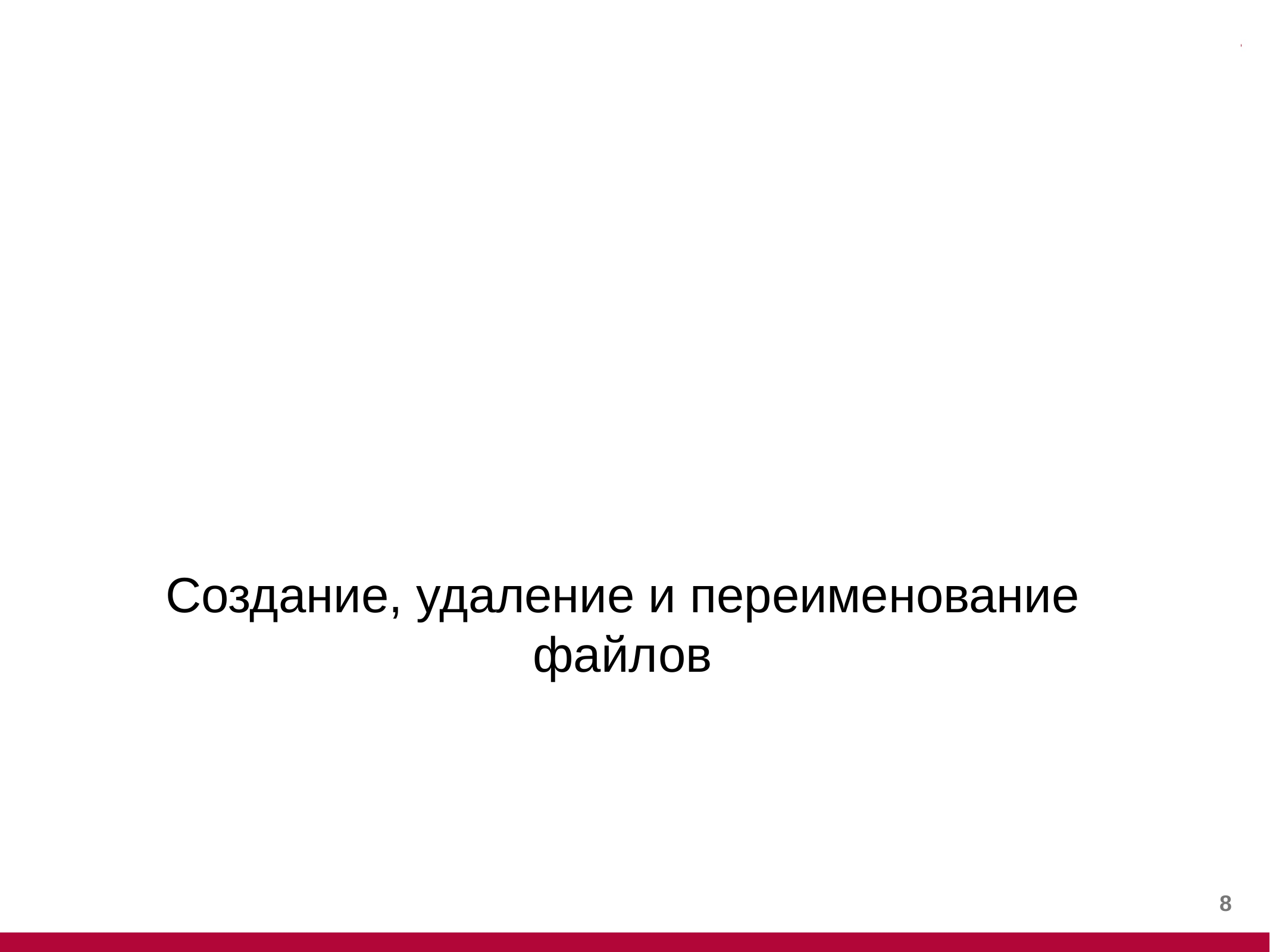

#

Создание, удаление и переименование файлов
8